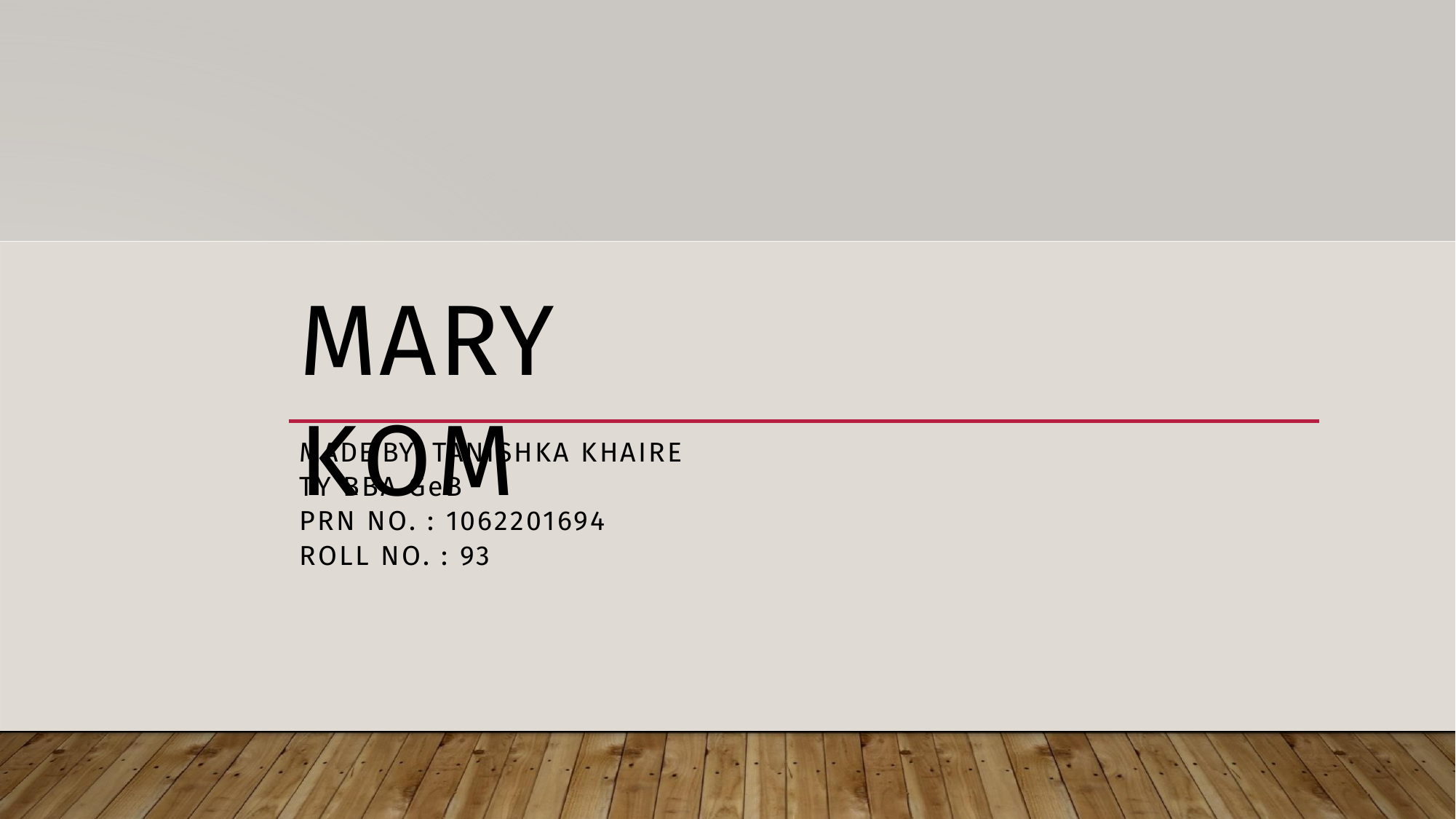

MARY KOM
MADE BY- TANISHKA KHAIRE
TY BBA GeB
PRN NO. : 1062201694
ROLL NO. : 93